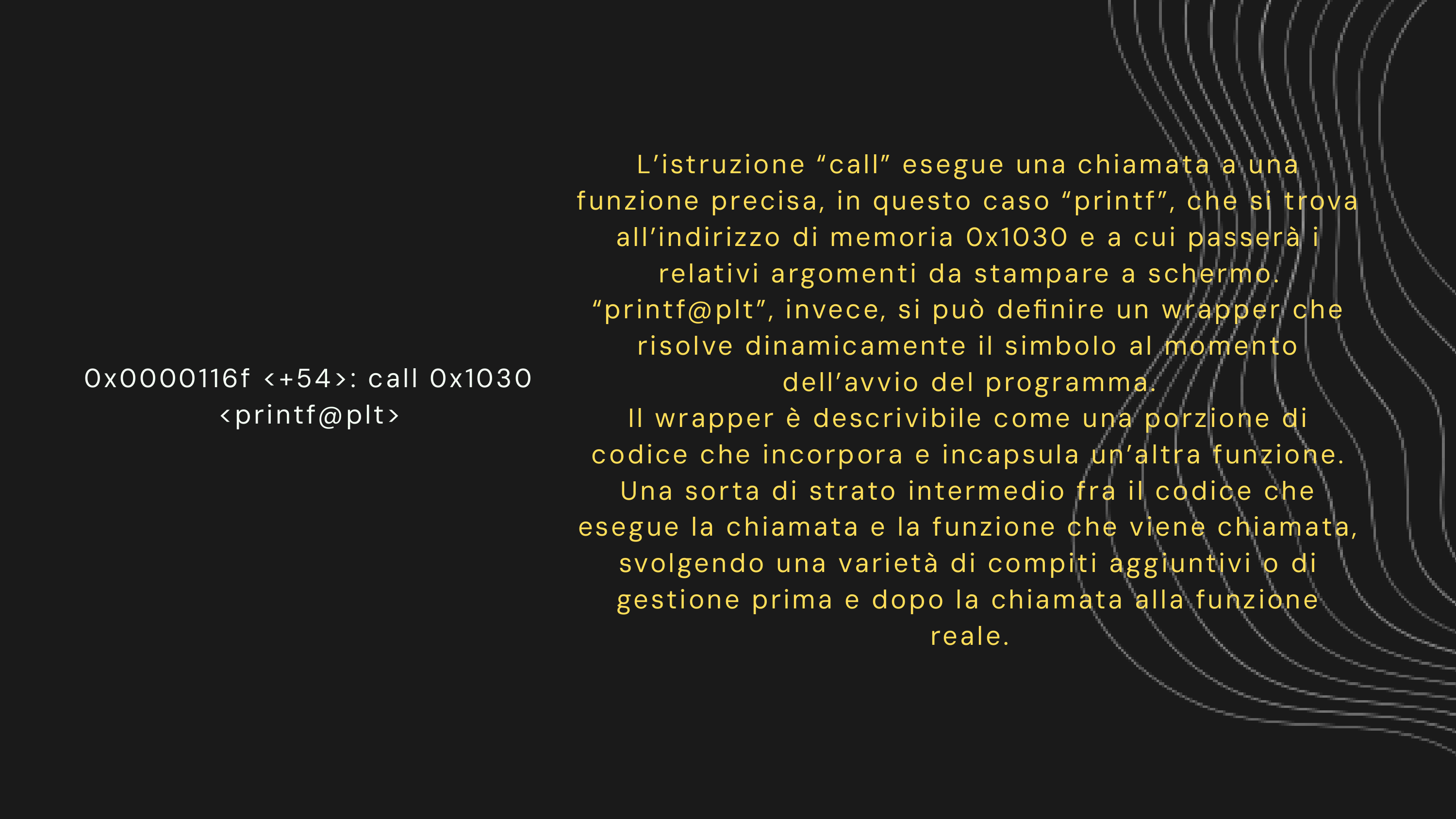

L’istruzione “call” esegue una chiamata a una funzione precisa, in questo caso “printf”, che si trova all’indirizzo di memoria 0x1030 e a cui passerà i relativi argomenti da stampare a schermo.
“printf@plt”, invece, si può definire un wrapper che risolve dinamicamente il simbolo al momento dell’avvio del programma.
Il wrapper è descrivibile come una porzione di codice che incorpora e incapsula un’altra funzione. Una sorta di strato intermedio fra il codice che esegue la chiamata e la funzione che viene chiamata, svolgendo una varietà di compiti aggiuntivi o di gestione prima e dopo la chiamata alla funzione reale.
0x0000116f <+54>: call 0x1030 <printf@plt>